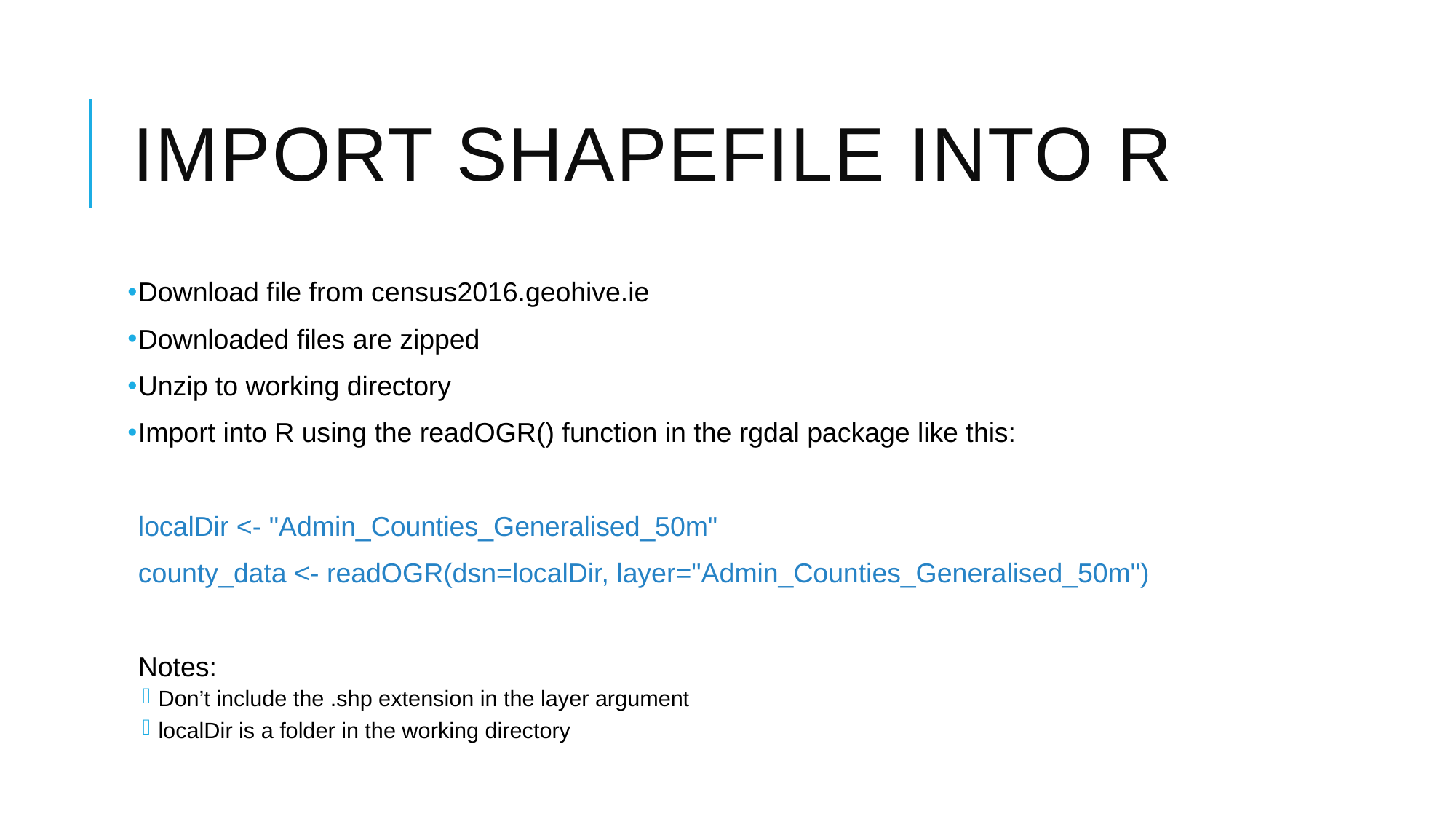

# Import shapefile into r
Download file from census2016.geohive.ie
Downloaded files are zipped
Unzip to working directory
Import into R using the readOGR() function in the rgdal package like this:

localDir <- "Admin_Counties_Generalised_50m"
county_data <- readOGR(dsn=localDir, layer="Admin_Counties_Generalised_50m")

Notes:
Don’t include the .shp extension in the layer argument
localDir is a folder in the working directory